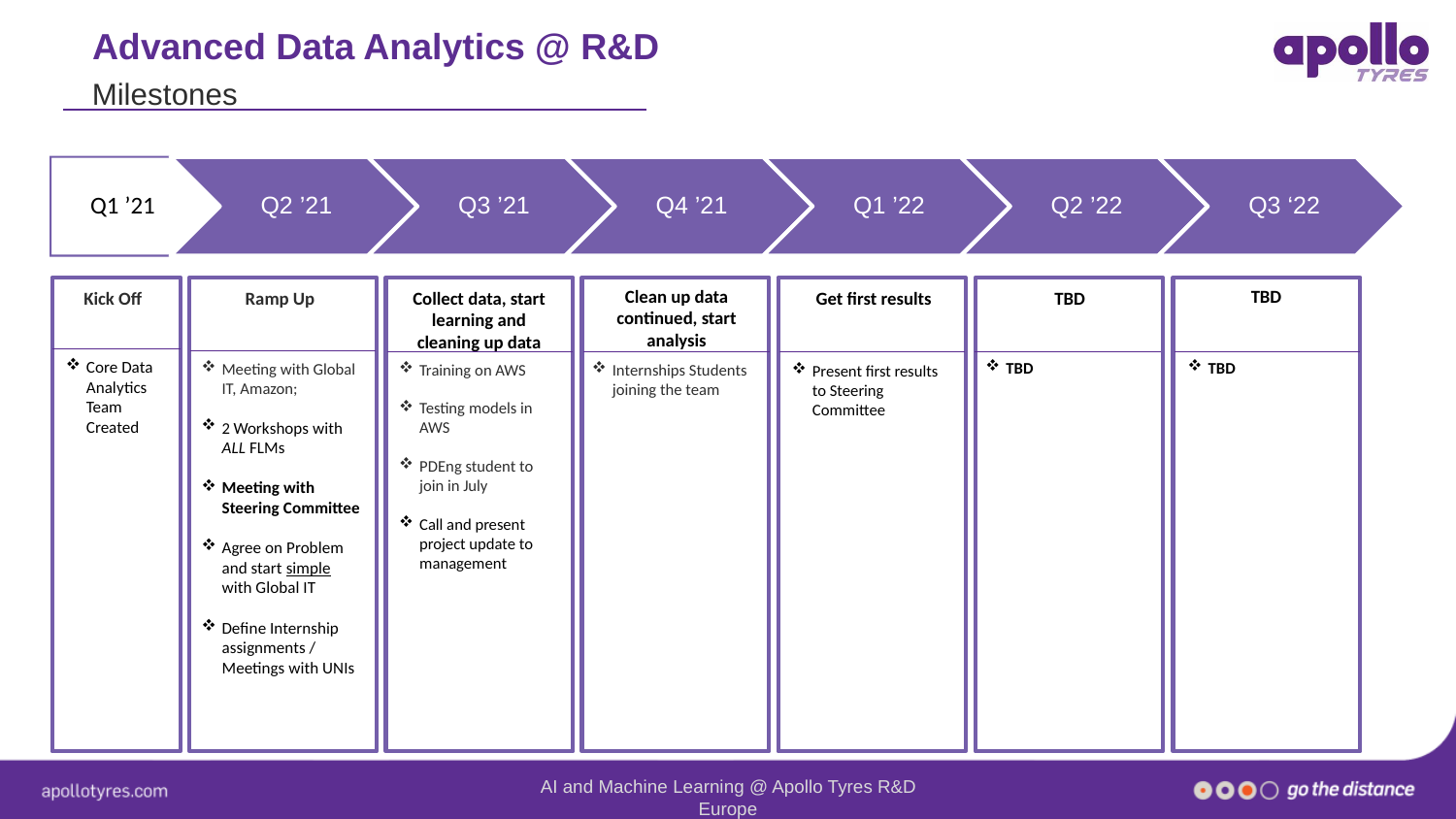

Advanced Data Analytics @ R&D
Milestones
Q1 ’21
Q2 ’21
Q3 ’21
Q4 ’21
Q1 ’22
Q2 ’22
Q3 ‘22

TBD

FG

Clean up data continued, start analysis

Kick Off
Ramp Up
Get first results

TBD

Collect data, start learning and cleaning up data
Core Data Analytics Team Created
TBD
TBD
Meeting with Global IT, Amazon;

2 Workshops with ALL FLMs

Meeting with Steering Committee

Agree on Problem and start simple with Global IT

Define Internship assignments / Meetings with UNIs
Training on AWS

Testing models in AWS

PDEng student to join in July

Call and present project update to management

Internships Students joining the team
Present first results to Steering Committee
AI and Machine Learning @ Apollo Tyres R&D Europe